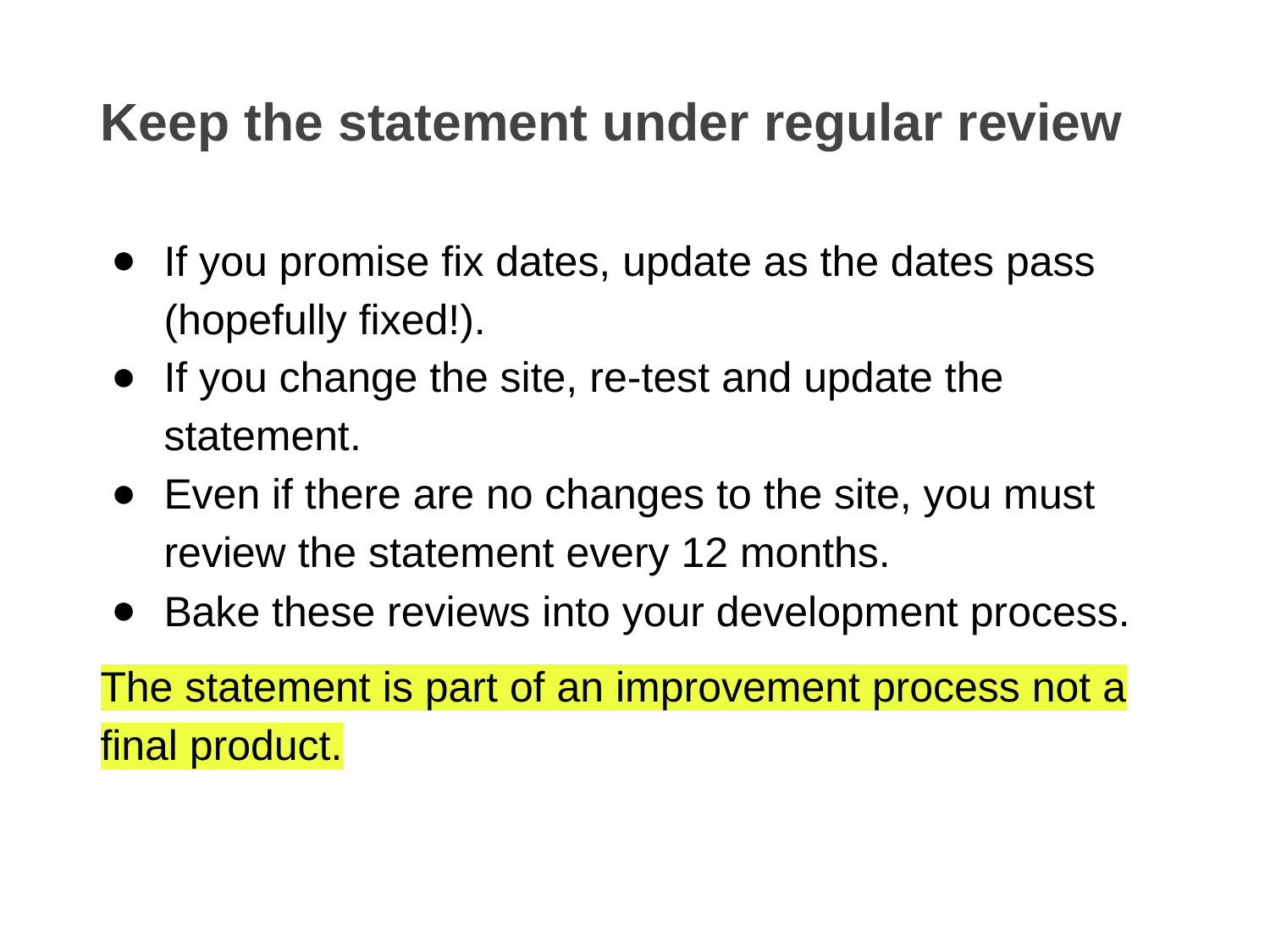

# Keep the statement under regular review
If you promise fix dates, update as the dates pass (hopefully fixed!).
If you change the site, re-test and update the statement.
Even if there are no changes to the site, you must review the statement every 12 months.
Bake these reviews into your development process.
The statement is part of an improvement process not a final product.